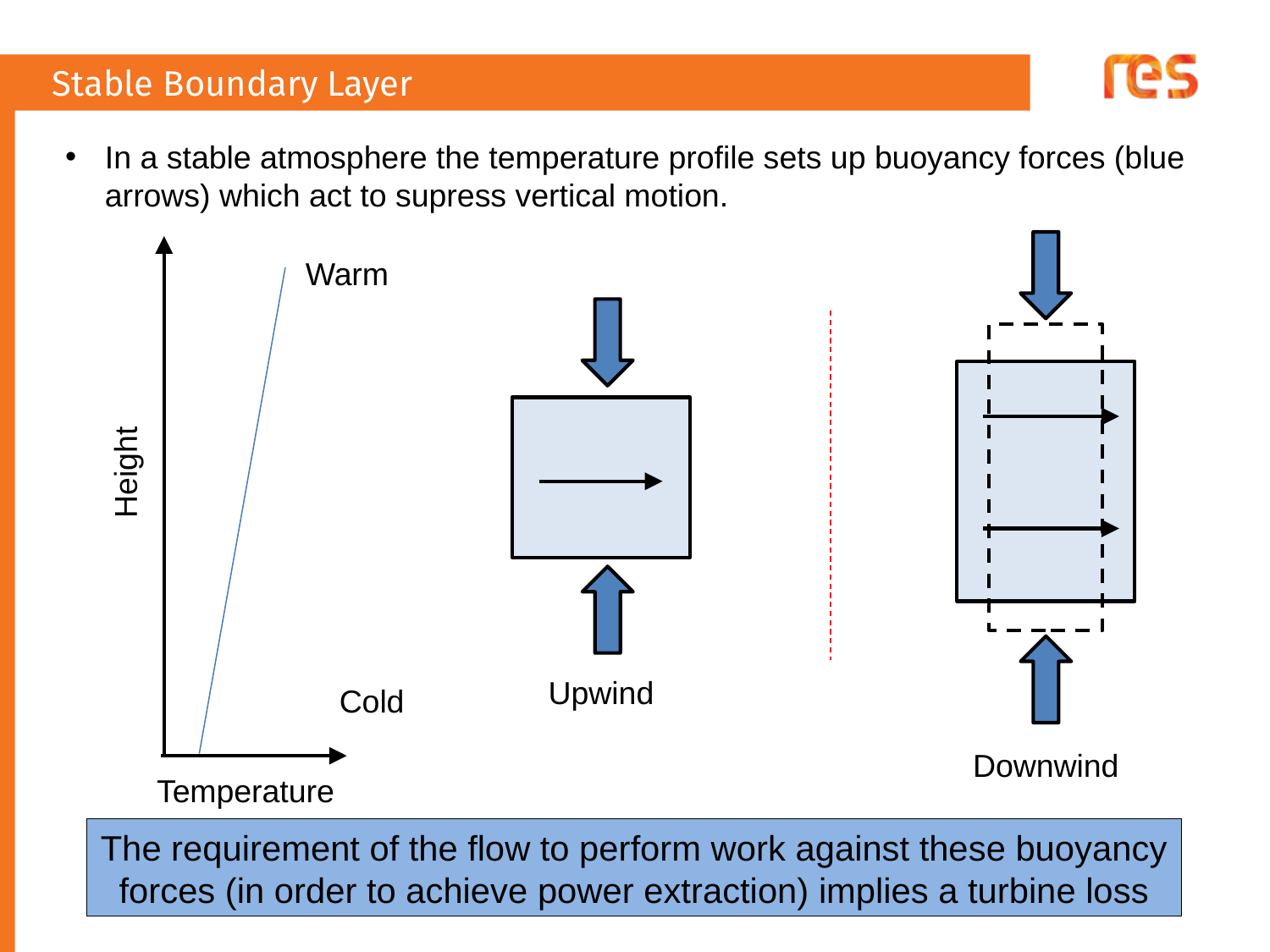

# Stable Boundary Layer
In a stable atmosphere the temperature profile sets up buoyancy forces (blue arrows) which act to supress vertical motion.

Warm

Height

Upwind
Cold
Downwind
Temperature
The requirement of the flow to perform work against these buoyancy forces (in order to achieve power extraction) implies a turbine loss